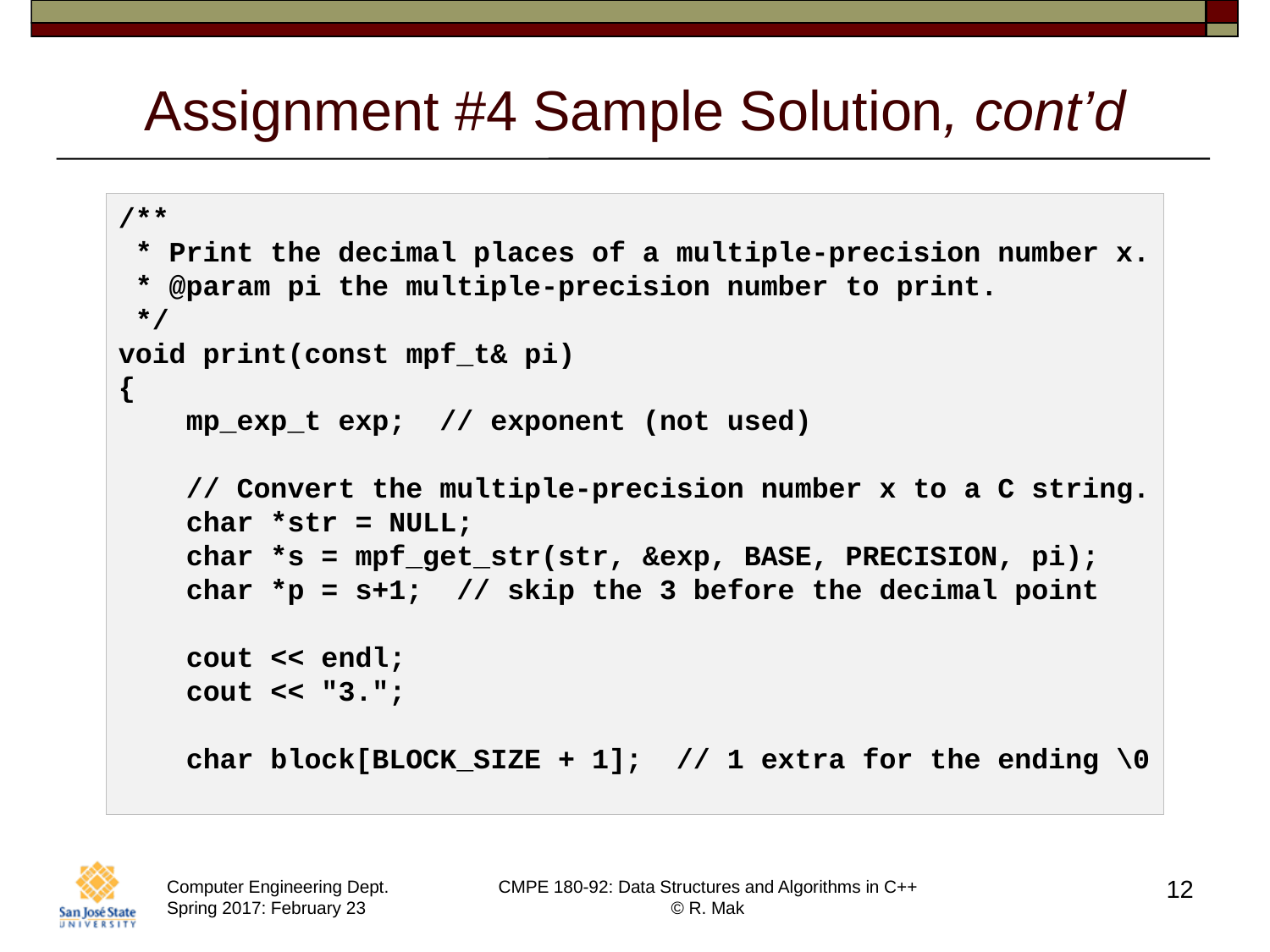

# Assignment #4 Sample Solution, cont’d
/**
 * Print the decimal places of a multiple-precision number x.
 * @param pi the multiple-precision number to print.
 */
void print(const mpf_t& pi)
{
    mp_exp_t exp;  // exponent (not used)
    // Convert the multiple-precision number x to a C string.
    char *str = NULL;
    char *s = mpf_get_str(str, &exp, BASE, PRECISION, pi);
    char *p = s+1;  // skip the 3 before the decimal point
    cout << endl;
    cout << "3.";
    char block[BLOCK_SIZE + 1];  // 1 extra for the ending \0

12